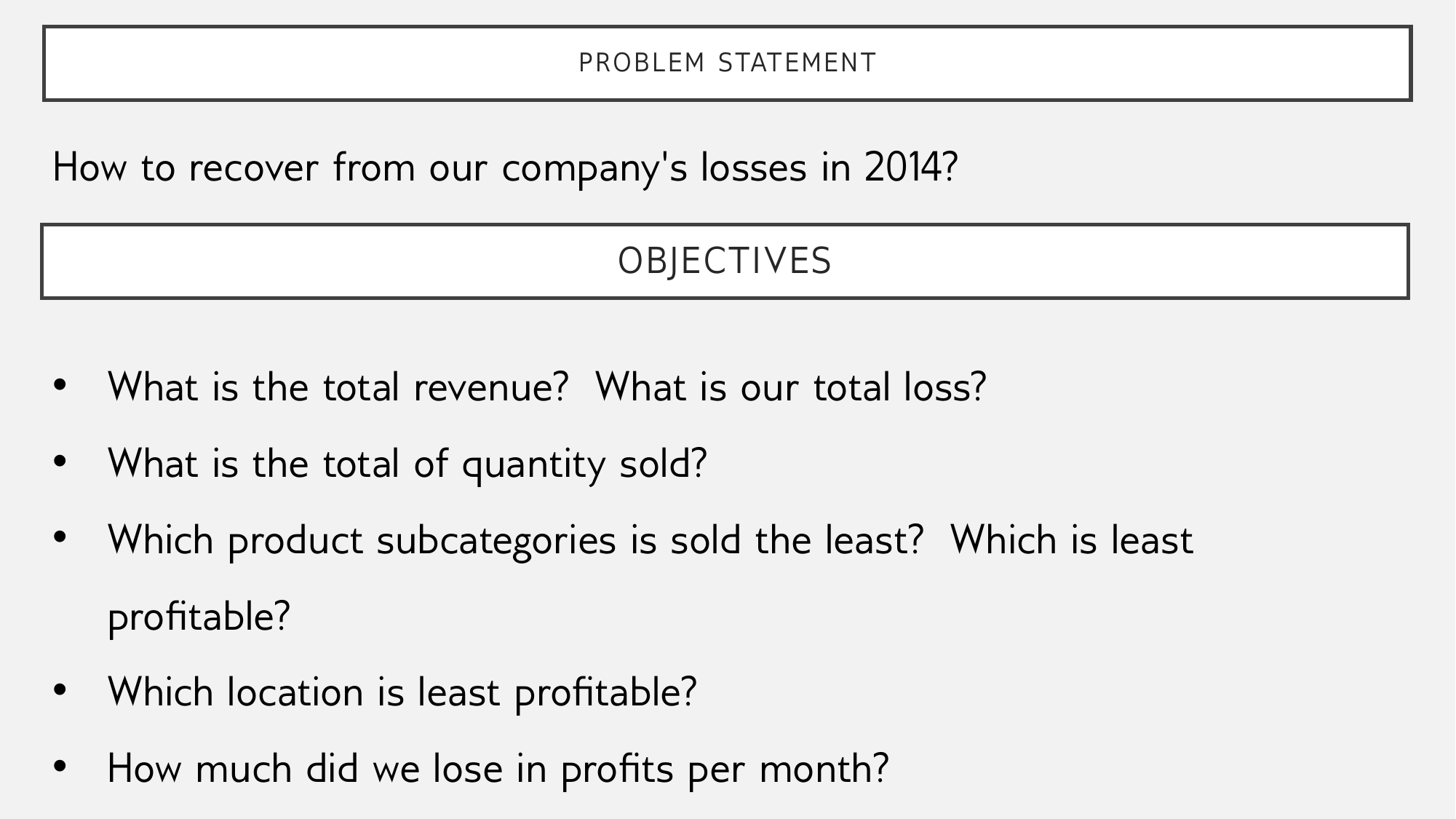

# PROBLEM STATEMENT
How to recover from our company's losses in 2014?
OBJECTIVES
What is the total revenue?  What is our total loss?
What is the total of quantity sold?
Which product subcategories is sold the least?  Which is least profitable?
Which location is least profitable?
How much did we lose in profits per month?
How many salespeople didn't meet their quota?